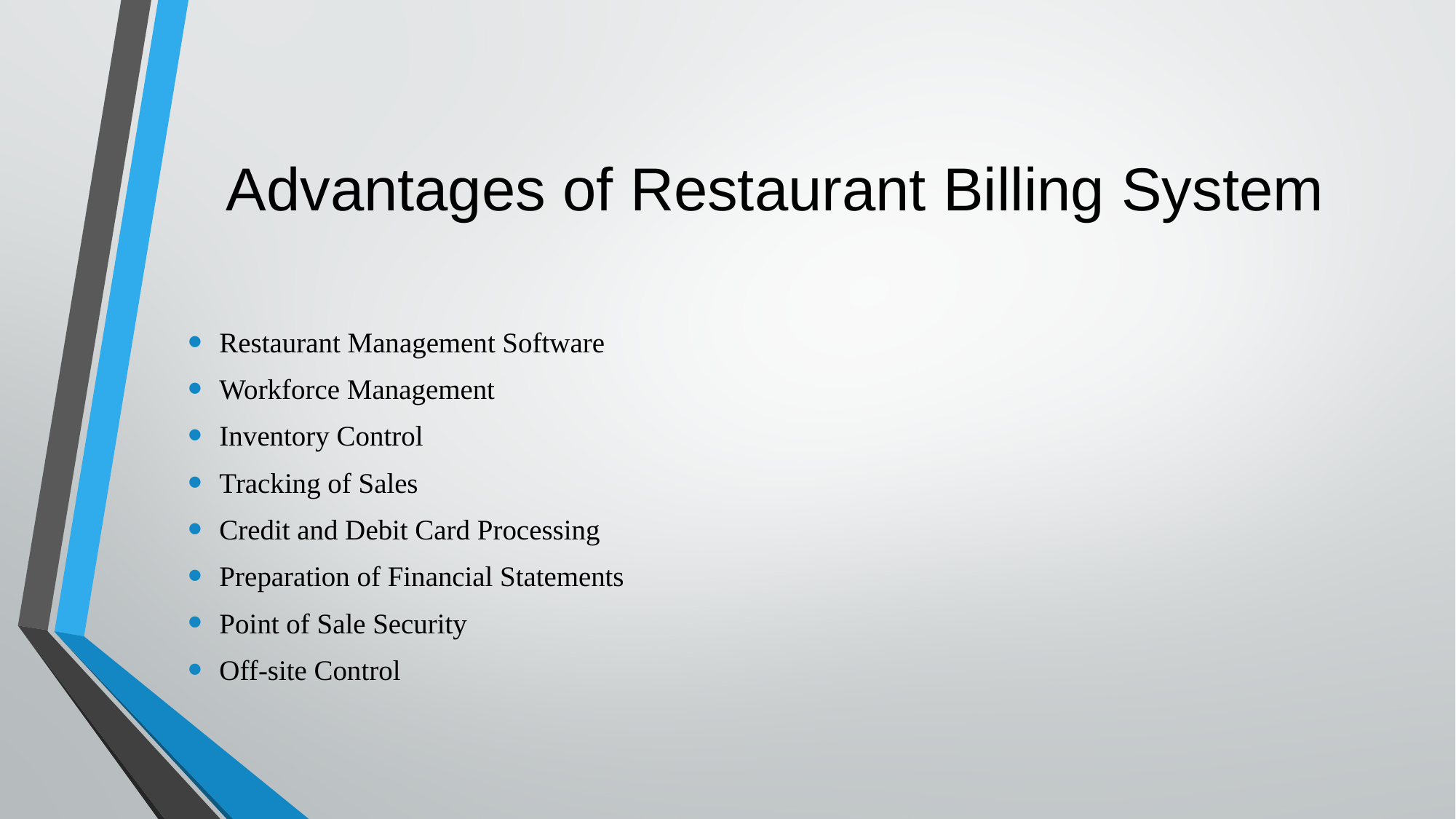

# Advantages of Restaurant Billing System
Restaurant Management Software
Workforce Management
Inventory Control
Tracking of Sales
Credit and Debit Card Processing
Preparation of Financial Statements
Point of Sale Security
Off-site Control